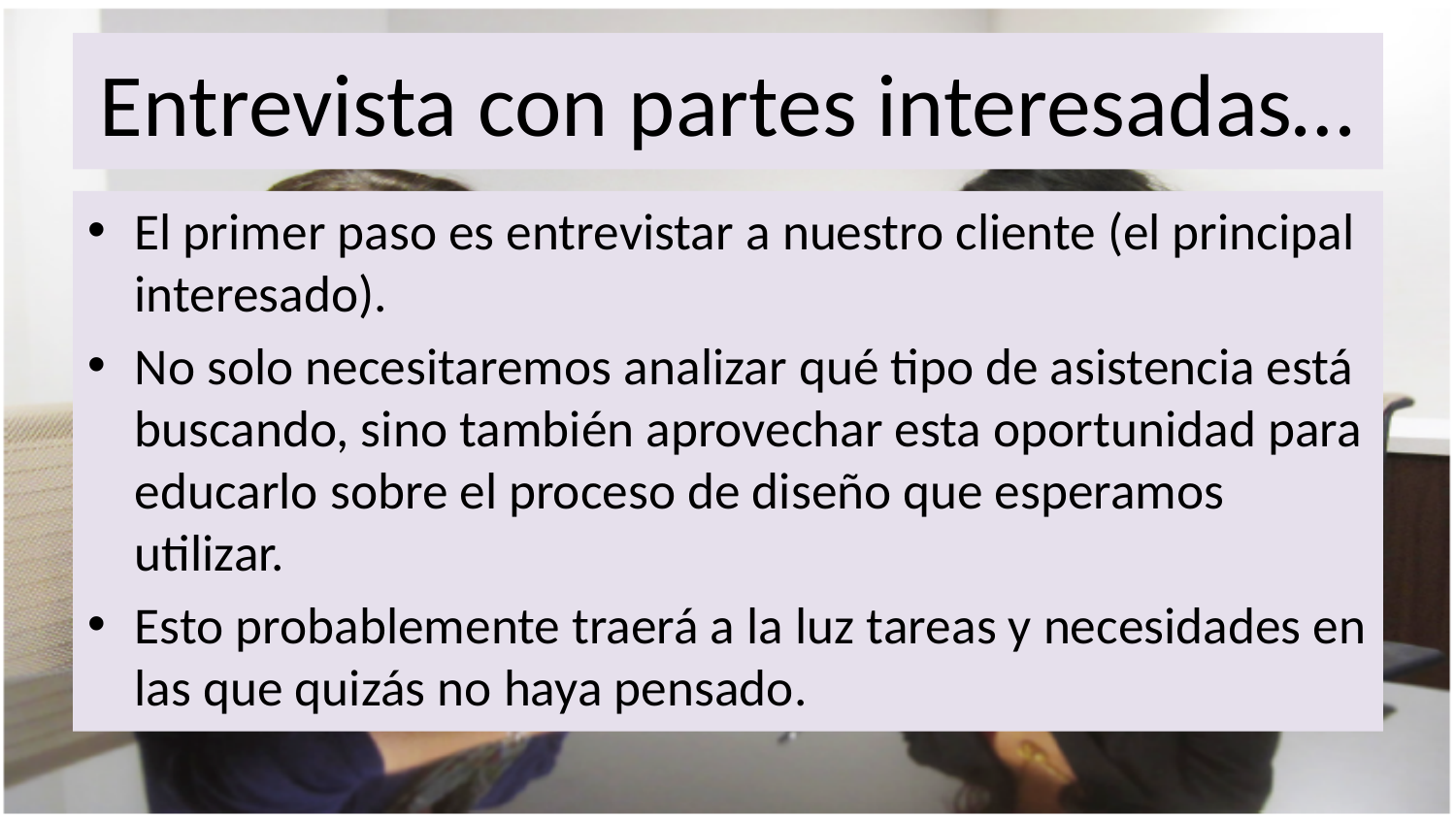

# Entrevista con partes interesadas…
El primer paso es entrevistar a nuestro cliente (el principal interesado).
No solo necesitaremos analizar qué tipo de asistencia está buscando, sino también aprovechar esta oportunidad para educarlo sobre el proceso de diseño que esperamos utilizar.
Esto probablemente traerá a la luz tareas y necesidades en las que quizás no haya pensado.